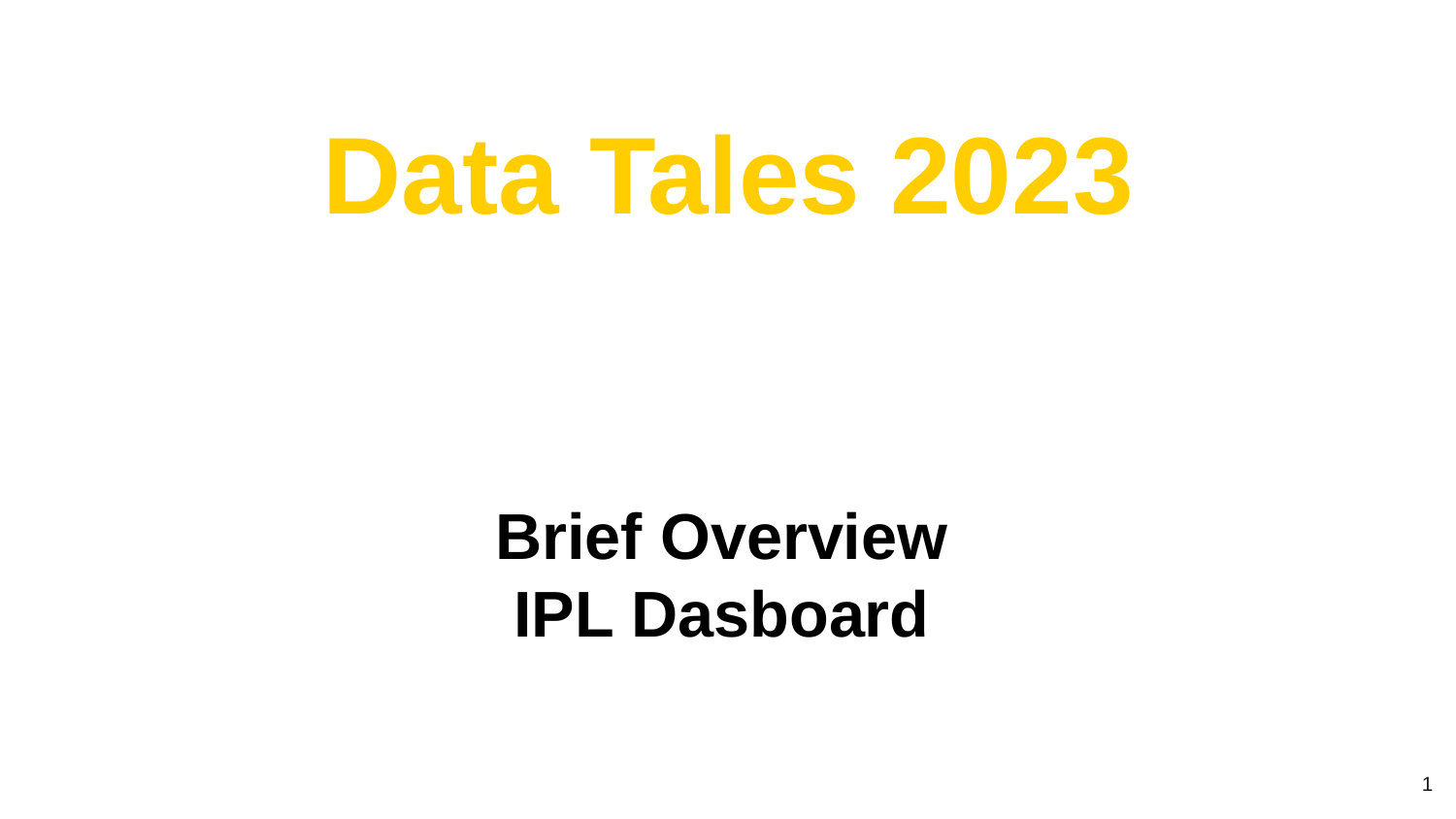

Data Tales 2023
Brief Overview
IPL Dasboard
1